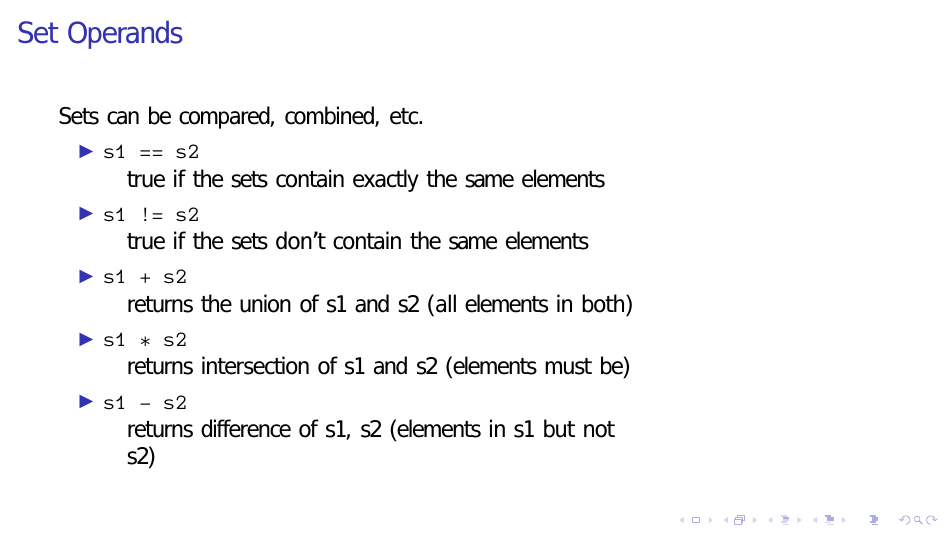

# Set Operands
Sets can be compared, combined, etc.
s1 == s2
true if the sets contain exactly the same elements
s1 != s2
true if the sets don’t contain the same elements
s1 + s2
returns the union of s1 and s2 (all elements in both)
s1 * s2
returns intersection of s1 and s2 (elements must be)
s1 - s2
returns difference of s1, s2 (elements in s1 but not s2)